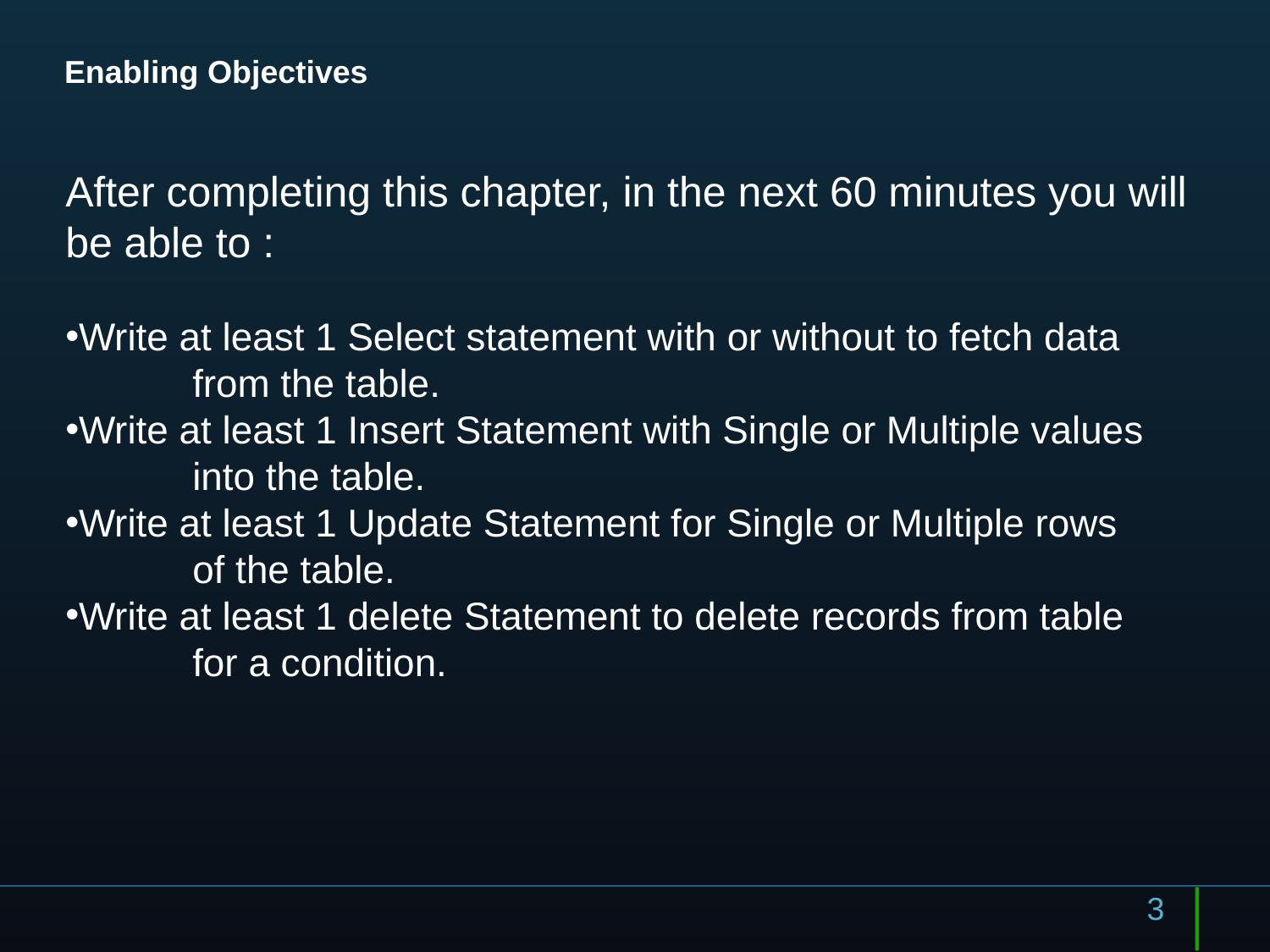

# Enabling Objectives
After completing this chapter, in the next 60 minutes you will be able to :

Write at least 1 Select statement with or without to fetch data 	from the table.
Write at least 1 Insert Statement with Single or Multiple values 	into the table.
Write at least 1 Update Statement for Single or Multiple rows	of the table.
Write at least 1 delete Statement to delete records from table 	for a condition.
3